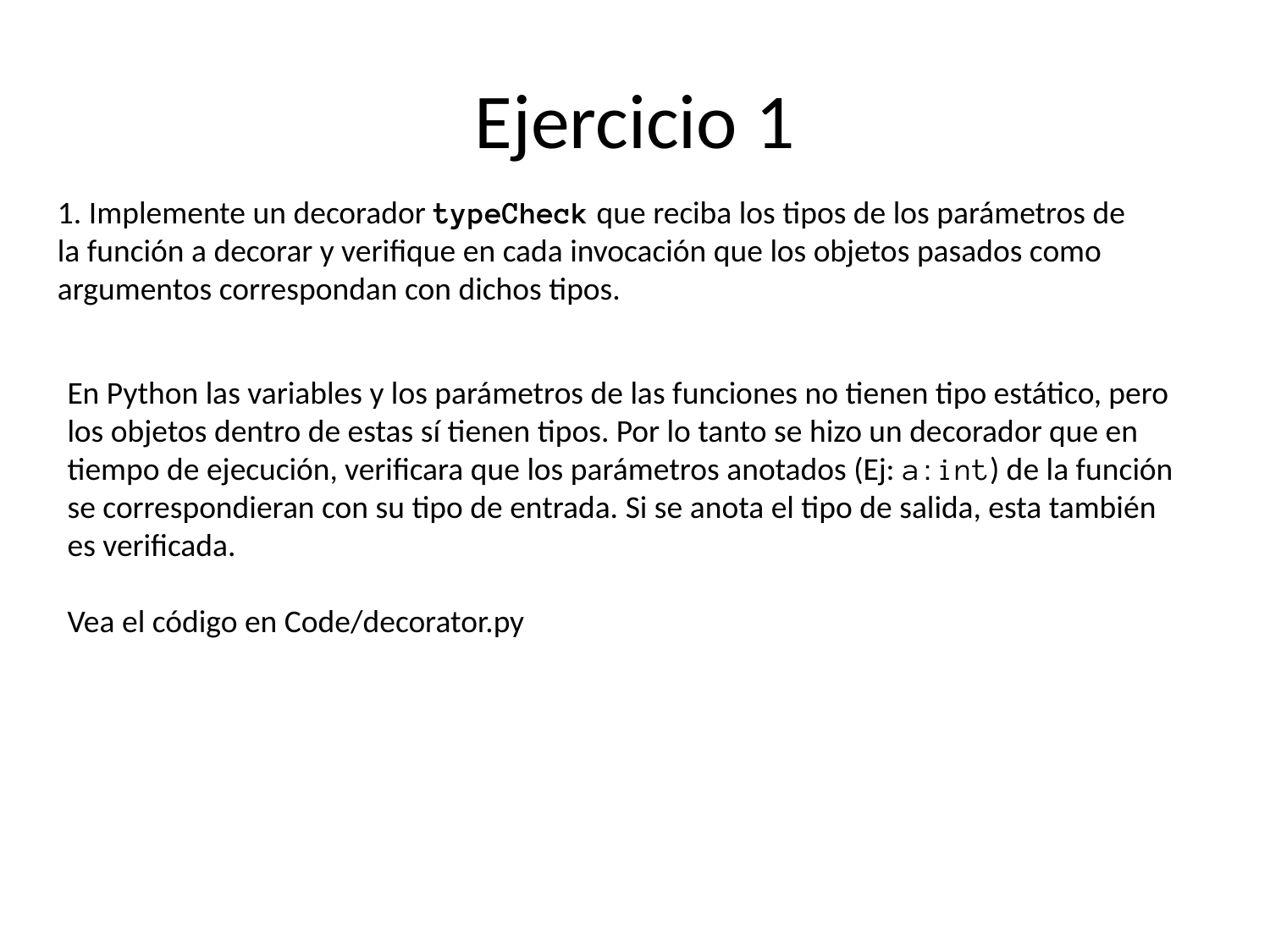

# Ejercicio 1
1. Implemente un decorador typeCheck que reciba los tipos de los parámetros de
la función a decorar y veriﬁque en cada invocación que los objetos pasados como
argumentos correspondan con dichos tipos.
En Python las variables y los parámetros de las funciones no tienen tipo estático, pero los objetos dentro de estas sí tienen tipos. Por lo tanto se hizo un decorador que en tiempo de ejecución, verificara que los parámetros anotados (Ej: a:int) de la función se correspondieran con su tipo de entrada. Si se anota el tipo de salida, esta también es verificada.

Vea el código en Code/decorator.py